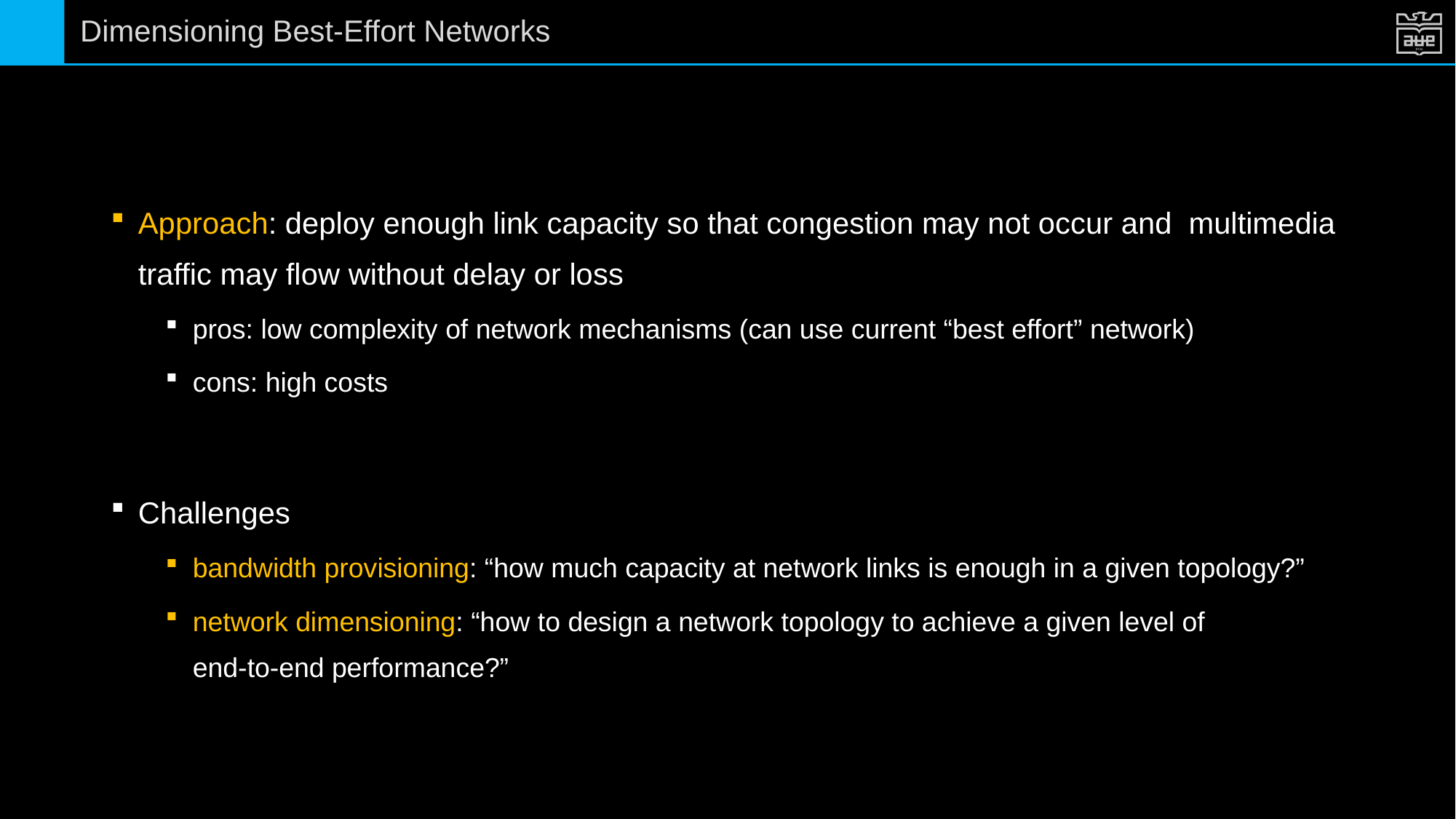

# Dimensioning Best-Effort Networks
Approach: deploy enough link capacity so that congestion may not occur and  multimedia traffic may flow without delay or loss
pros: low complexity of network mechanisms (can use current “best effort” network)
cons: high costs

Challenges
bandwidth provisioning: “how much capacity at network links is enough in a given topology?”
network dimensioning: “how to design a network topology to achieve a given level of
end-to-end performance?”